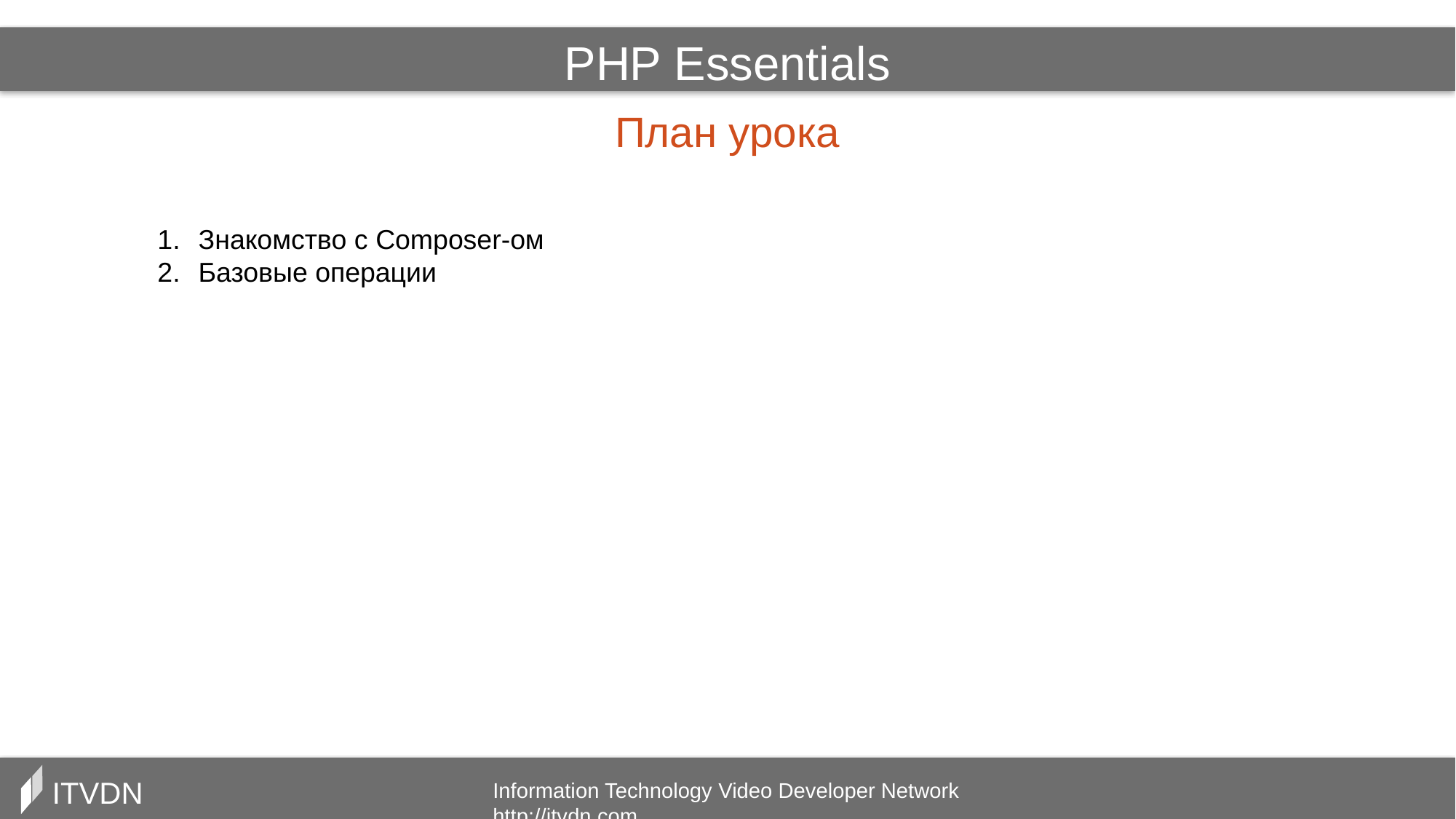

PHP Essentials
План урока
Знакомство с Composer-ом
Базовые операции

ITVDN
Information Technology Video Developer Network                                                       http://itvdn.com